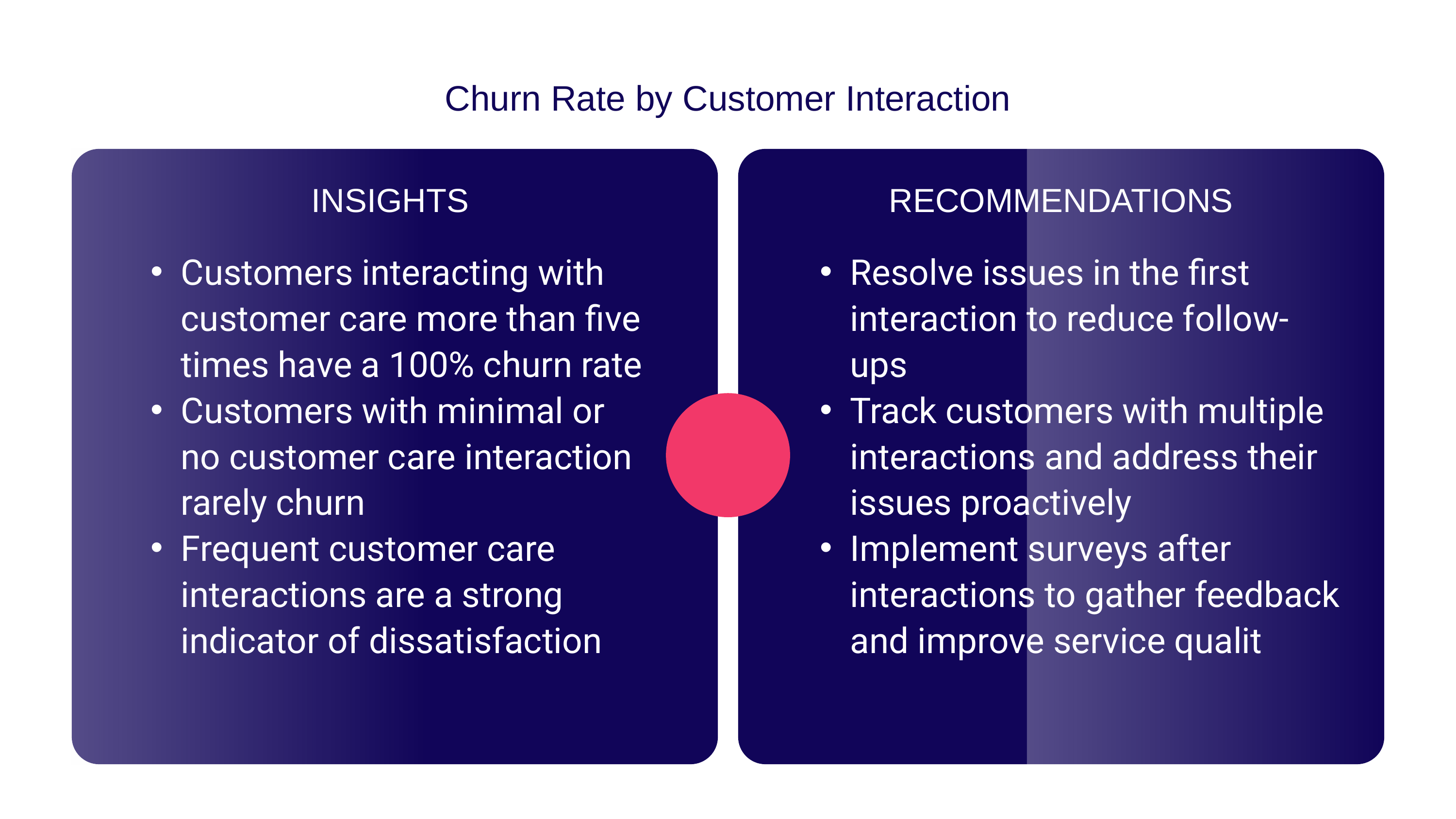

Churn Rate by Customer Interaction

INSIGHTS
RECOMMENDATIONS
Customers interacting with customer care more than five times have a 100% churn rate
Customers with minimal or no customer care interaction rarely churn
Frequent customer care interactions are a strong indicator of dissatisfaction
Resolve issues in the first interaction to reduce follow-ups
Track customers with multiple interactions and address their issues proactively
Implement surveys after interactions to gather feedback and improve service qualit